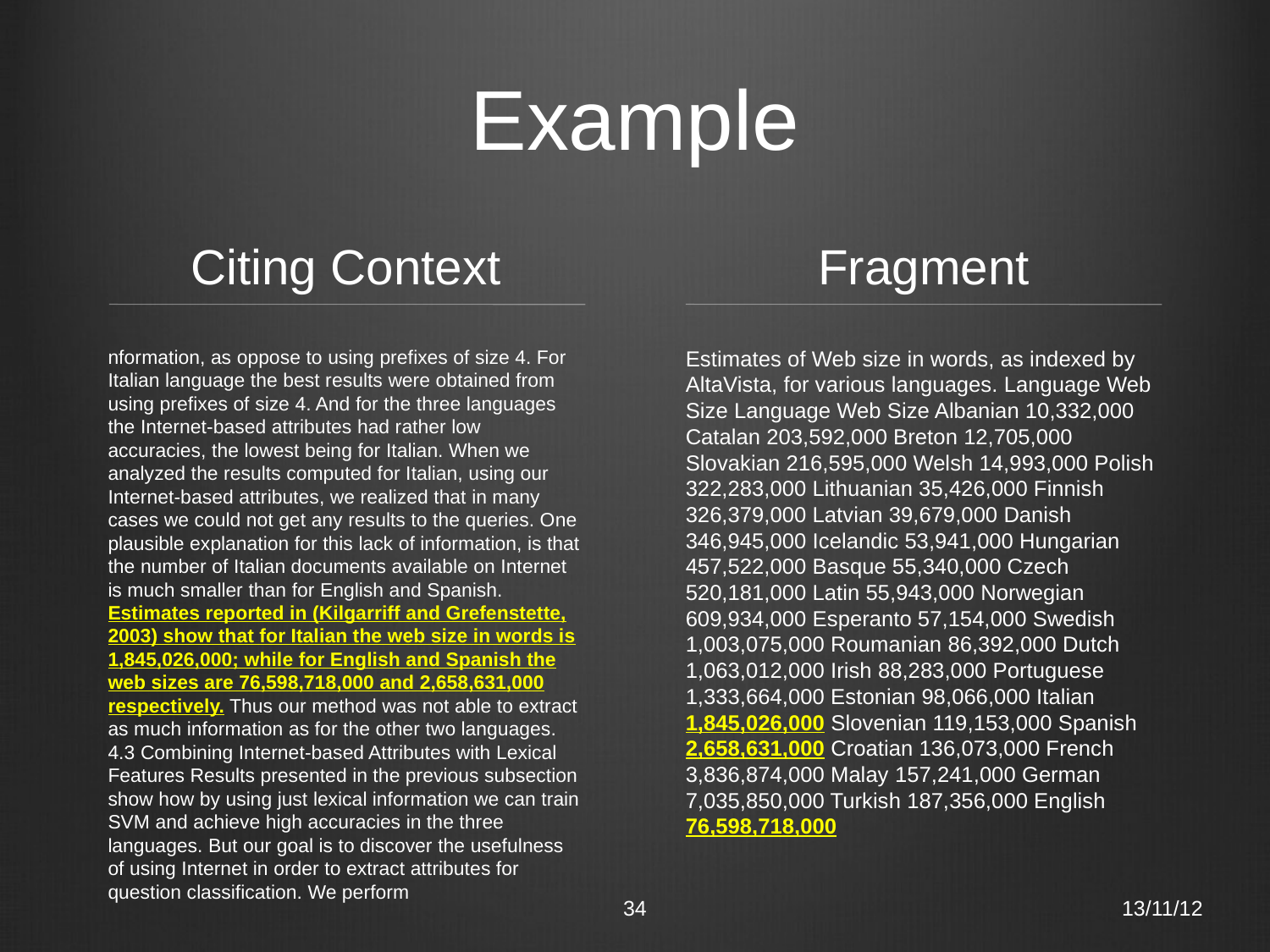

# Example
Citing Context
Fragment
nformation, as oppose to using prefixes of size 4. For Italian language the best results were obtained from using prefixes of size 4. And for the three languages the Internet-based attributes had rather low accuracies, the lowest being for Italian. When we analyzed the results computed for Italian, using our Internet-based attributes, we realized that in many cases we could not get any results to the queries. One plausible explanation for this lack of information, is that the number of Italian documents available on Internet is much smaller than for English and Spanish. Estimates reported in (Kilgarriff and Grefenstette, 2003) show that for Italian the web size in words is 1,845,026,000; while for English and Spanish the web sizes are 76,598,718,000 and 2,658,631,000 respectively. Thus our method was not able to extract as much information as for the other two languages. 4.3 Combining Internet-based Attributes with Lexical Features Results presented in the previous subsection show how by using just lexical information we can train SVM and achieve high accuracies in the three languages. But our goal is to discover the usefulness of using Internet in order to extract attributes for question classification. We perform
Estimates of Web size in words, as indexed by AltaVista, for various languages. Language Web Size Language Web Size Albanian 10,332,000 Catalan 203,592,000 Breton 12,705,000 Slovakian 216,595,000 Welsh 14,993,000 Polish 322,283,000 Lithuanian 35,426,000 Finnish 326,379,000 Latvian 39,679,000 Danish 346,945,000 Icelandic 53,941,000 Hungarian 457,522,000 Basque 55,340,000 Czech 520,181,000 Latin 55,943,000 Norwegian 609,934,000 Esperanto 57,154,000 Swedish 1,003,075,000 Roumanian 86,392,000 Dutch 1,063,012,000 Irish 88,283,000 Portuguese 1,333,664,000 Estonian 98,066,000 Italian 1,845,026,000 Slovenian 119,153,000 Spanish 2,658,631,000 Croatian 136,073,000 French 3,836,874,000 Malay 157,241,000 German 7,035,850,000 Turkish 187,356,000 English 76,598,718,000
34
13/11/12